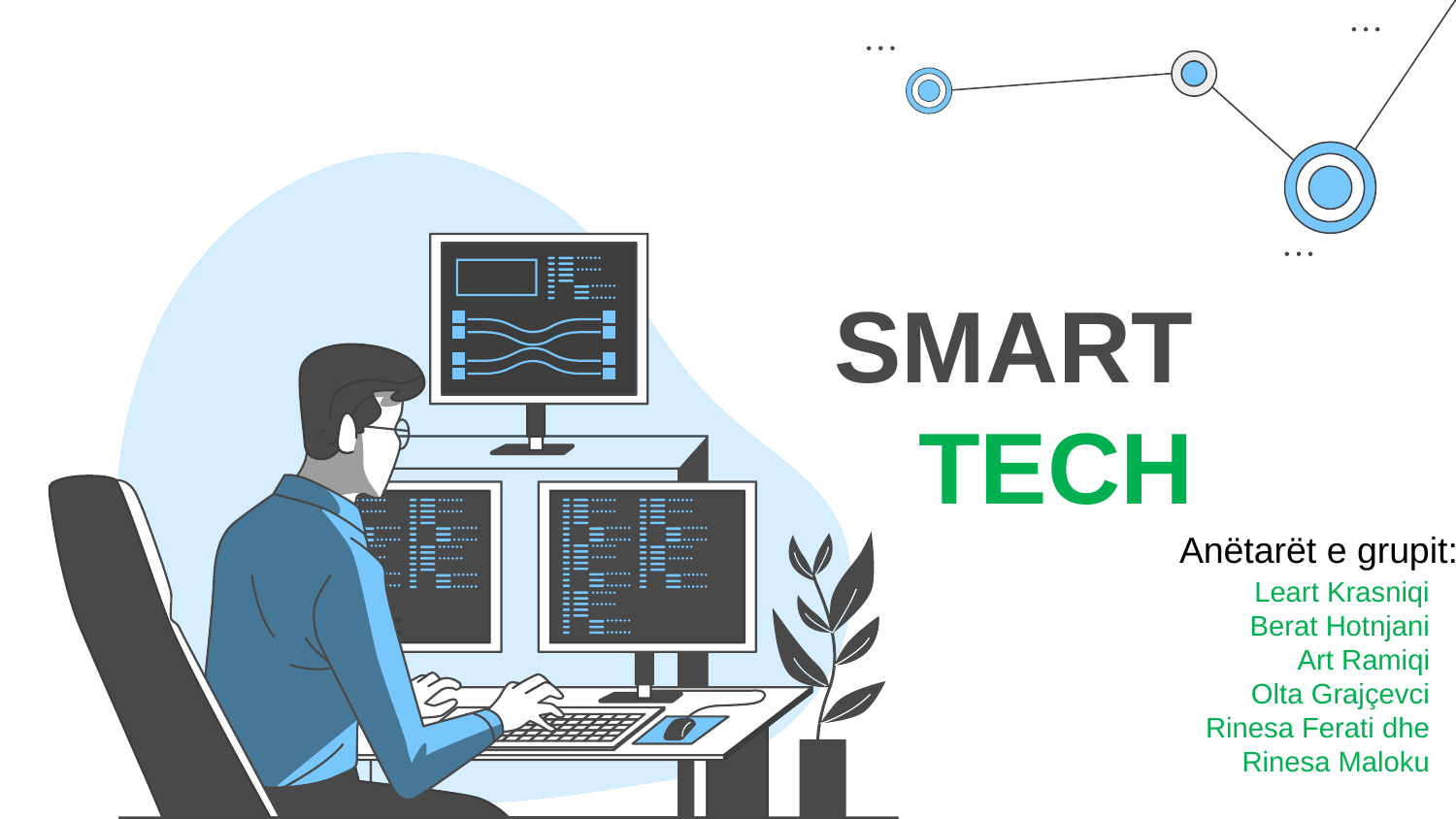

# SMART TECH
Anëtarët e grupit:
Leart Krasniqi
Berat Hotnjani
Art Ramiqi
Olta Grajçevci
Rinesa Ferati dhe
Rinesa Maloku